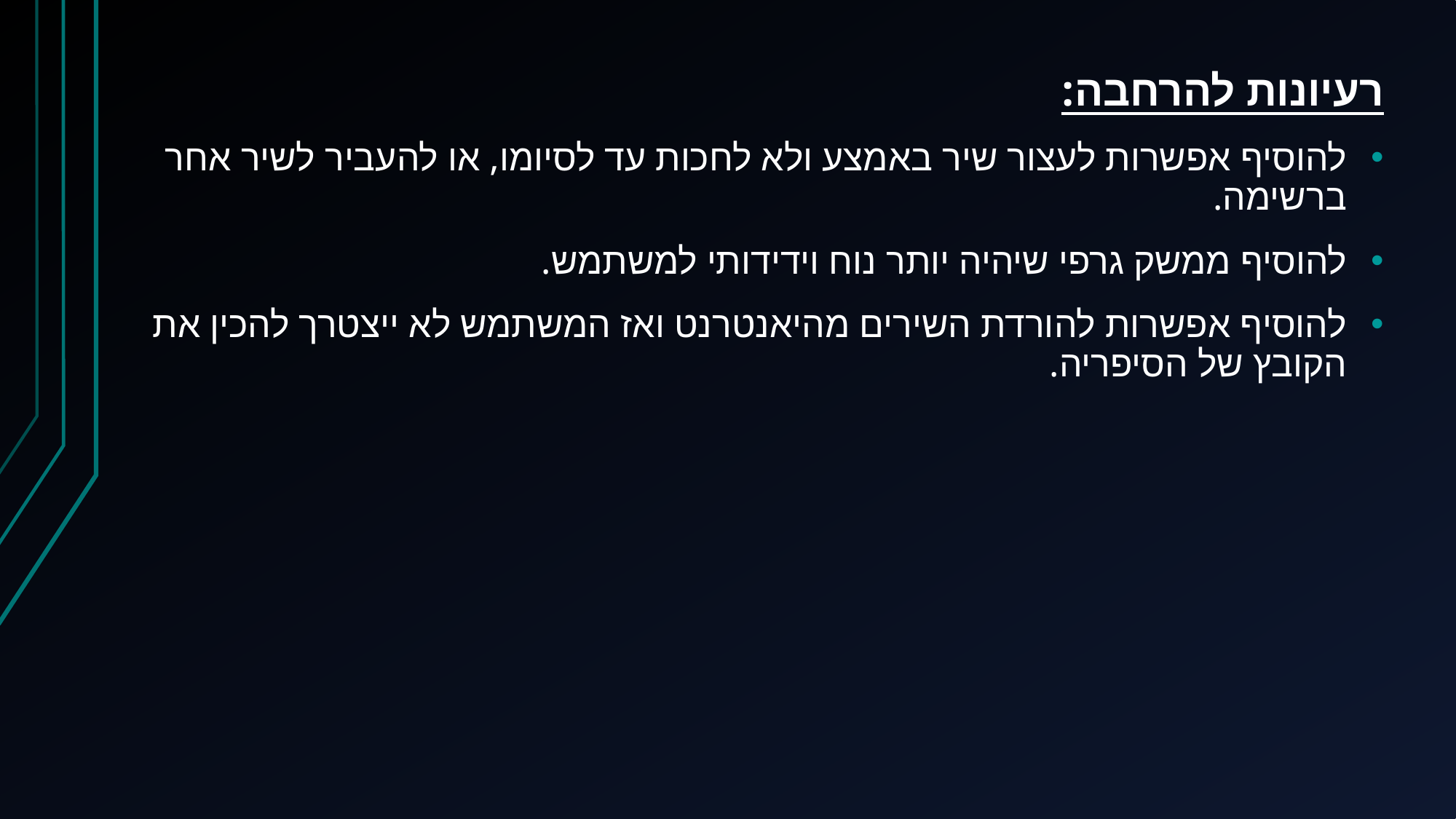

רעיונות להרחבה:
להוסיף אפשרות לעצור שיר באמצע ולא לחכות עד לסיומו, או להעביר לשיר אחר ברשימה.
להוסיף ממשק גרפי שיהיה יותר נוח וידידותי למשתמש.
להוסיף אפשרות להורדת השירים מהיאנטרנט ואז המשתמש לא ייצטרך להכין את הקובץ של הסיפריה.